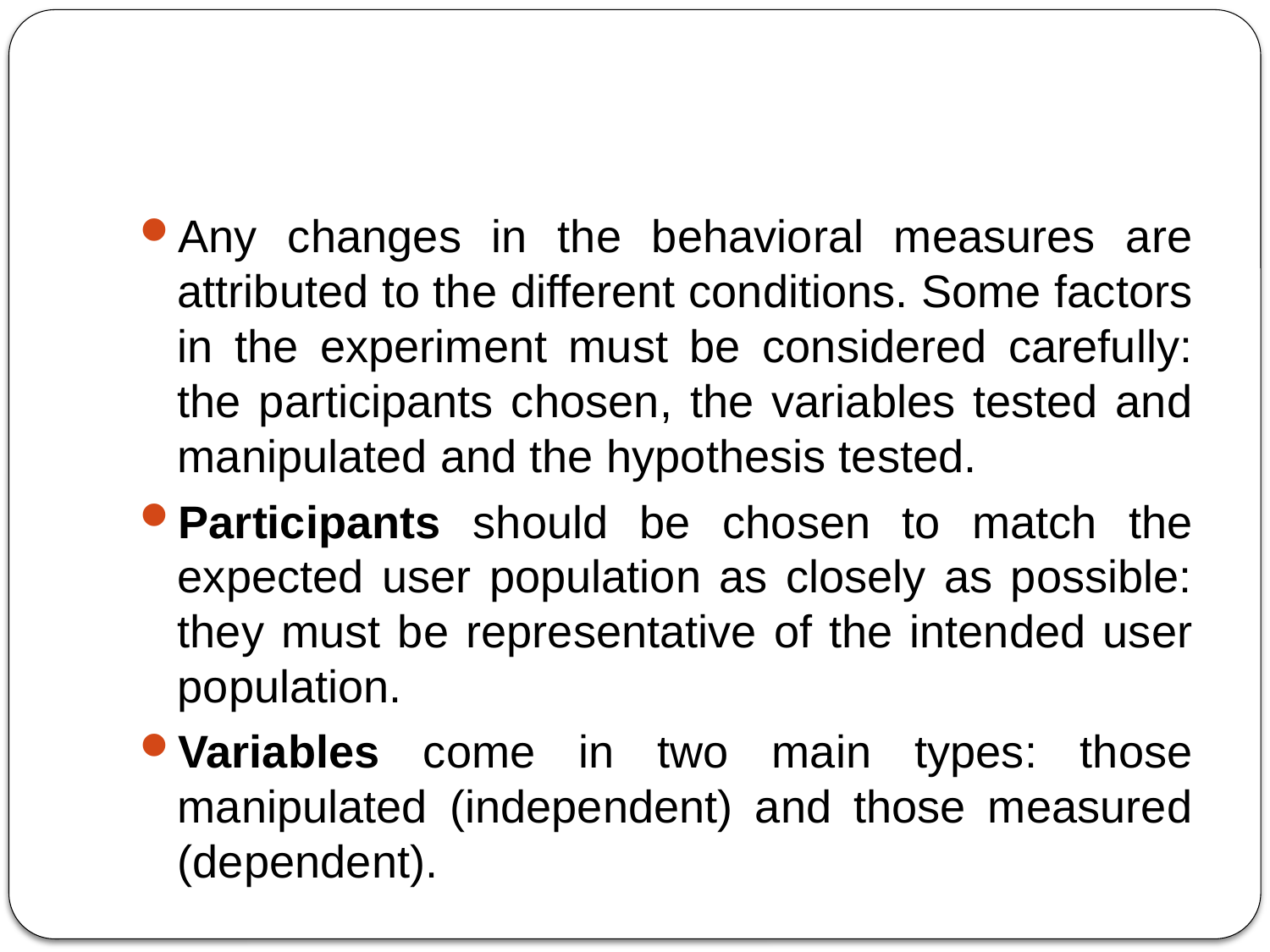

#
Any changes in the behavioral measures are attributed to the different conditions. Some factors in the experiment must be considered carefully: the participants chosen, the variables tested and manipulated and the hypothesis tested.
Participants should be chosen to match the expected user population as closely as possible: they must be representative of the intended user population.
Variables come in two main types: those manipulated (independent) and those measured (dependent).